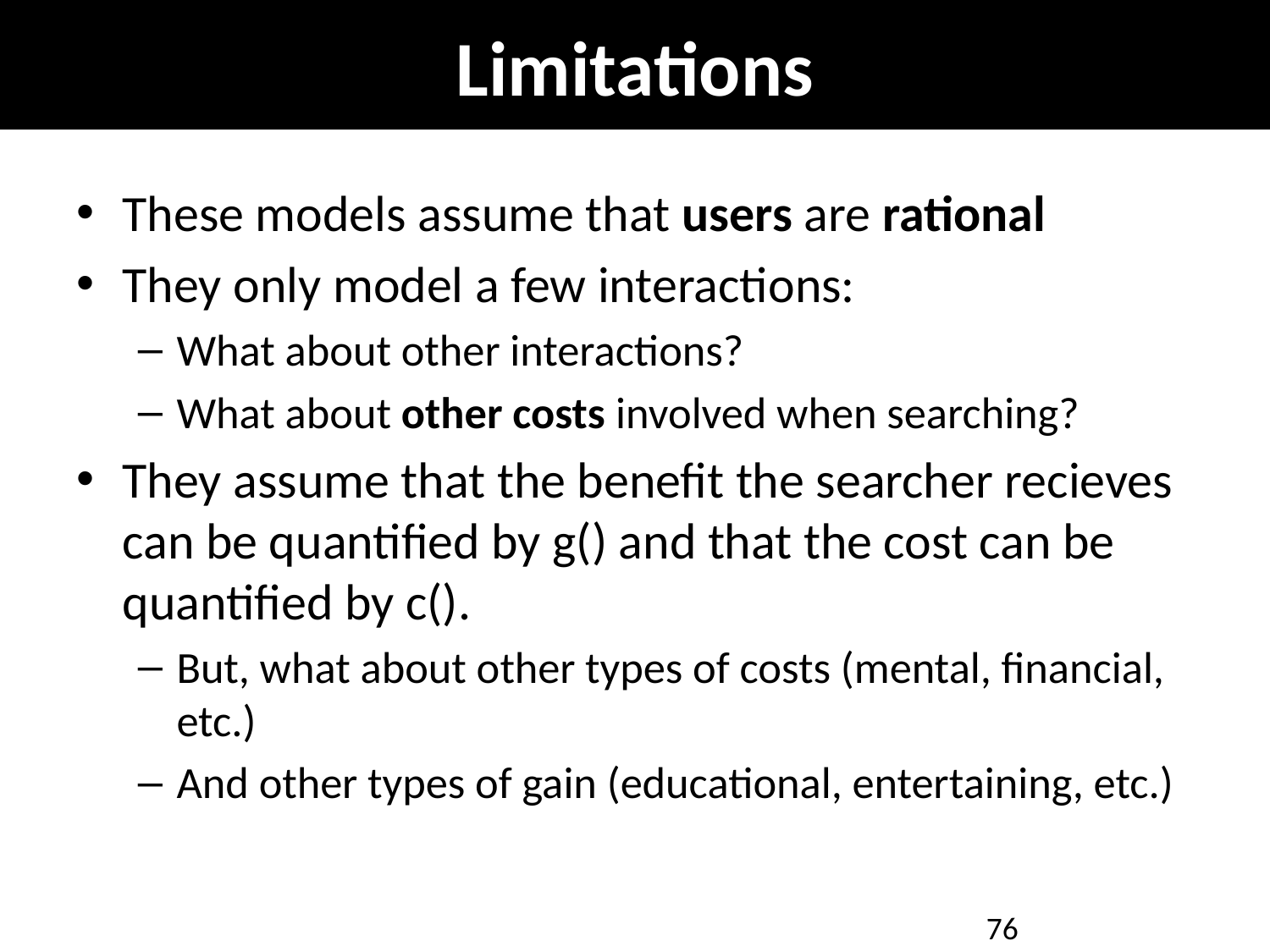

# Limitations
These models assume that users are rational
They only model a few interactions:
What about other interactions?
What about other costs involved when searching?
They assume that the benefit the searcher recieves can be quantified by g() and that the cost can be quantified by c().
But, what about other types of costs (mental, financial, etc.)
And other types of gain (educational, entertaining, etc.)
76